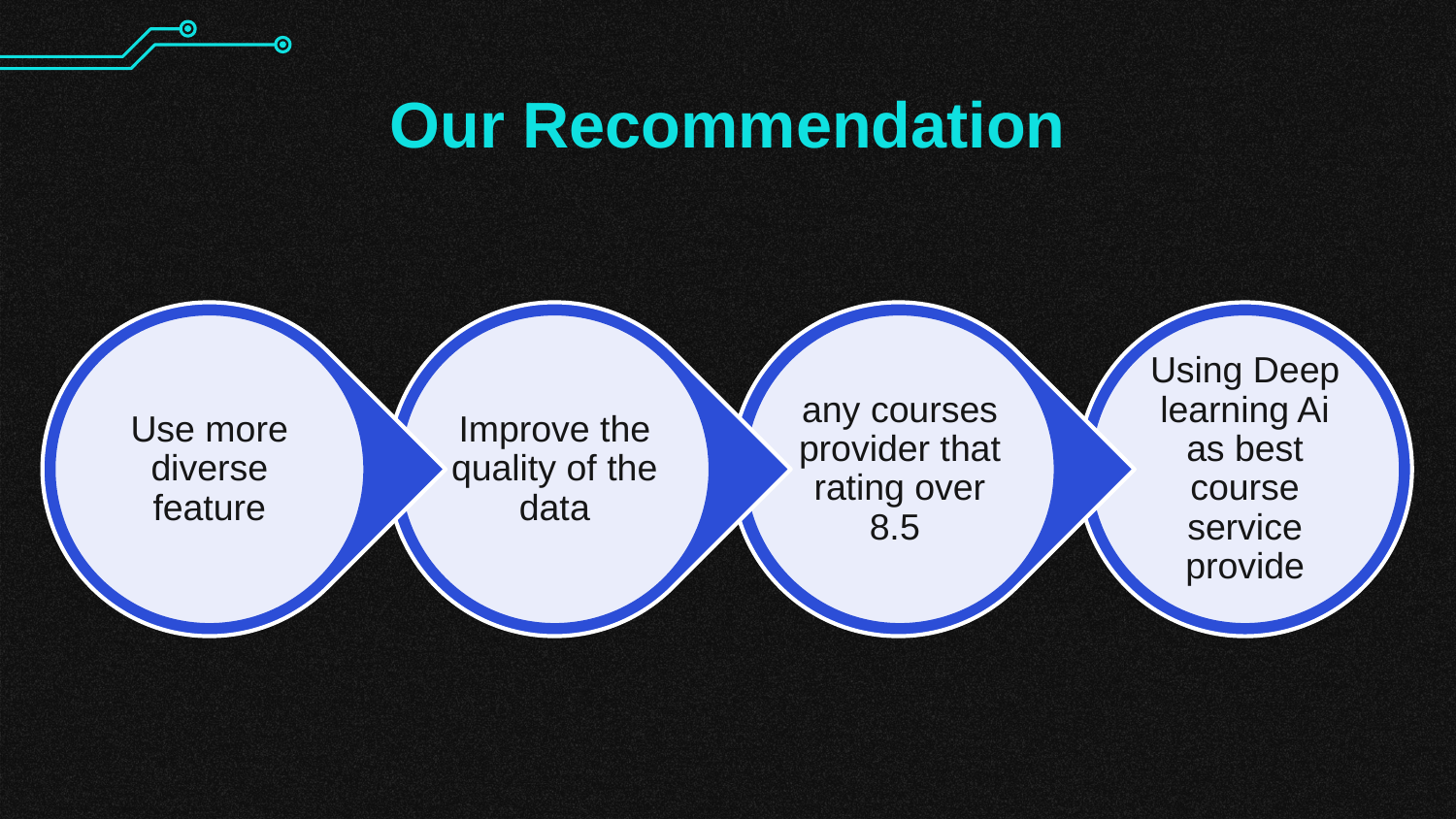

Our Recommendation
Using Deep learning Ai as best course service provide
any courses provider that rating over 8.5
Improve the quality of the data
Use more diverse feature